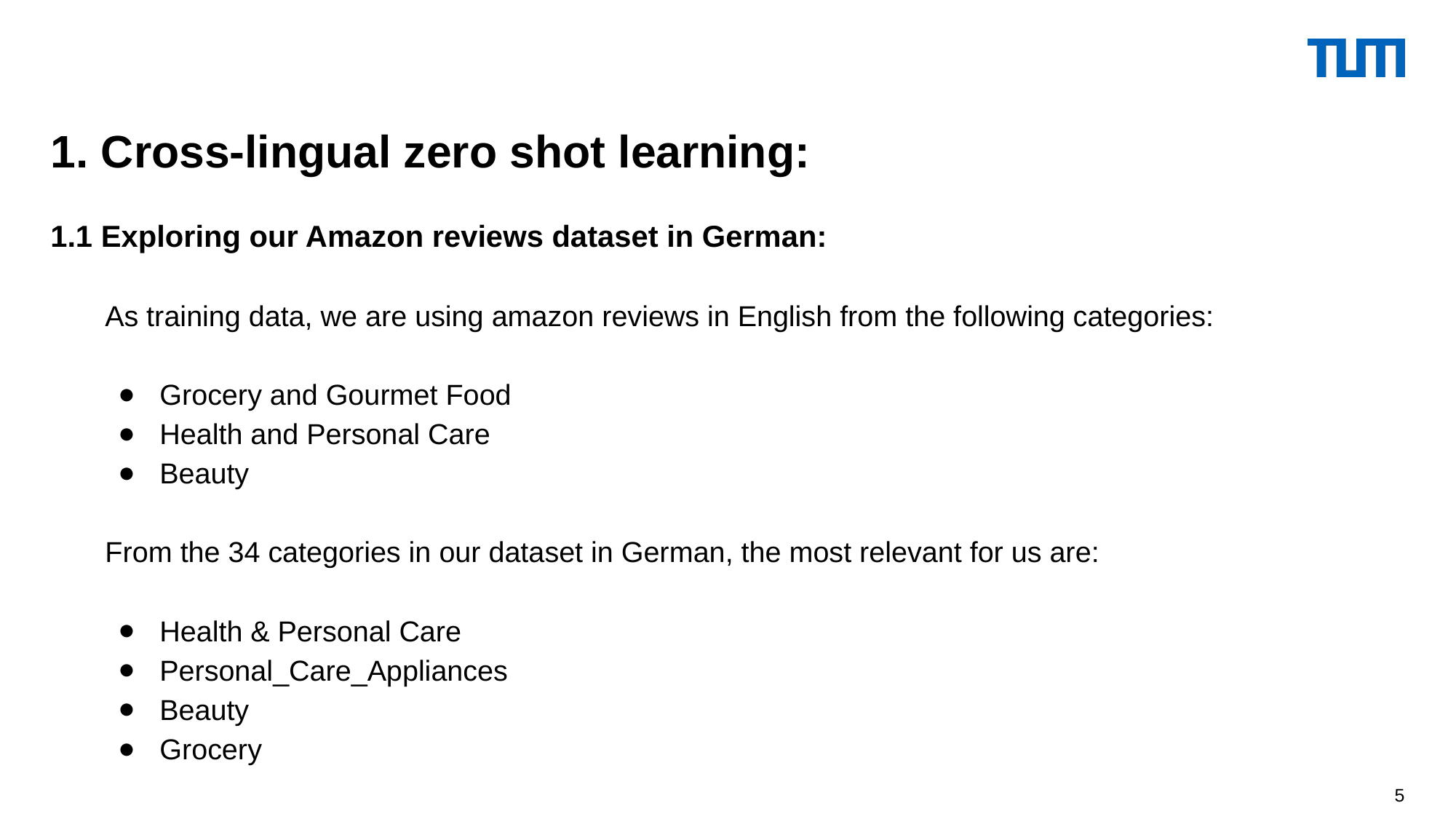

1. Cross-lingual zero shot learning:
1.1 Exploring our Amazon reviews dataset in German:

As training data, we are using amazon reviews in English from the following categories:

Grocery and Gourmet Food
Health and Personal Care
Beauty

From the 34 categories in our dataset in German, the most relevant for us are:

Health & Personal Care
Personal_Care_Appliances
Beauty
Grocery

5